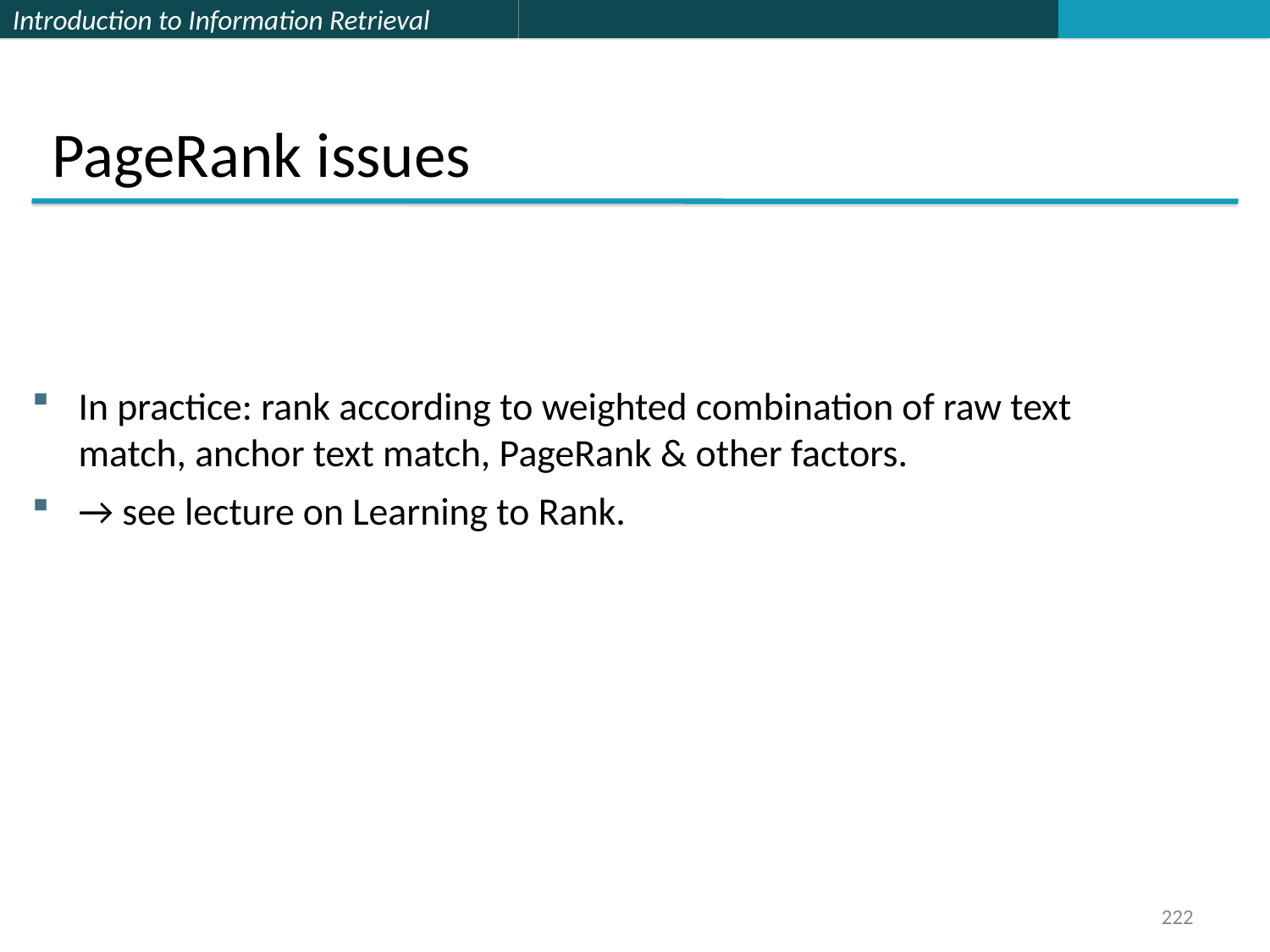

PageRank issues

In practice: rank according to weighted combination of raw text match, anchor text match, PageRank & other factors.
→ see lecture on Learning to Rank.

222